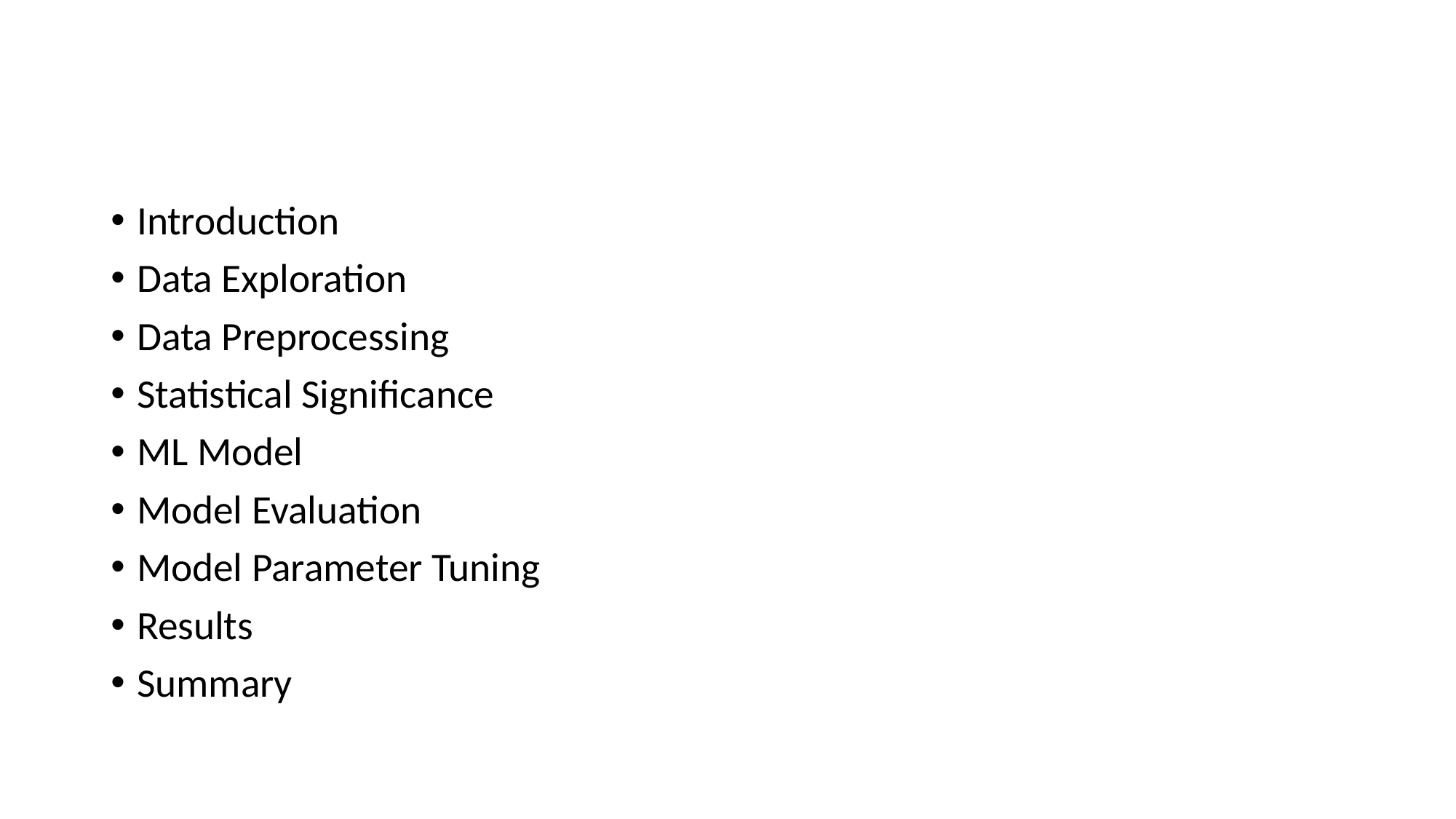

#
Introduction
Data Exploration
Data Preprocessing
Statistical Significance
ML Model
Model Evaluation
Model Parameter Tuning
Results
Summary